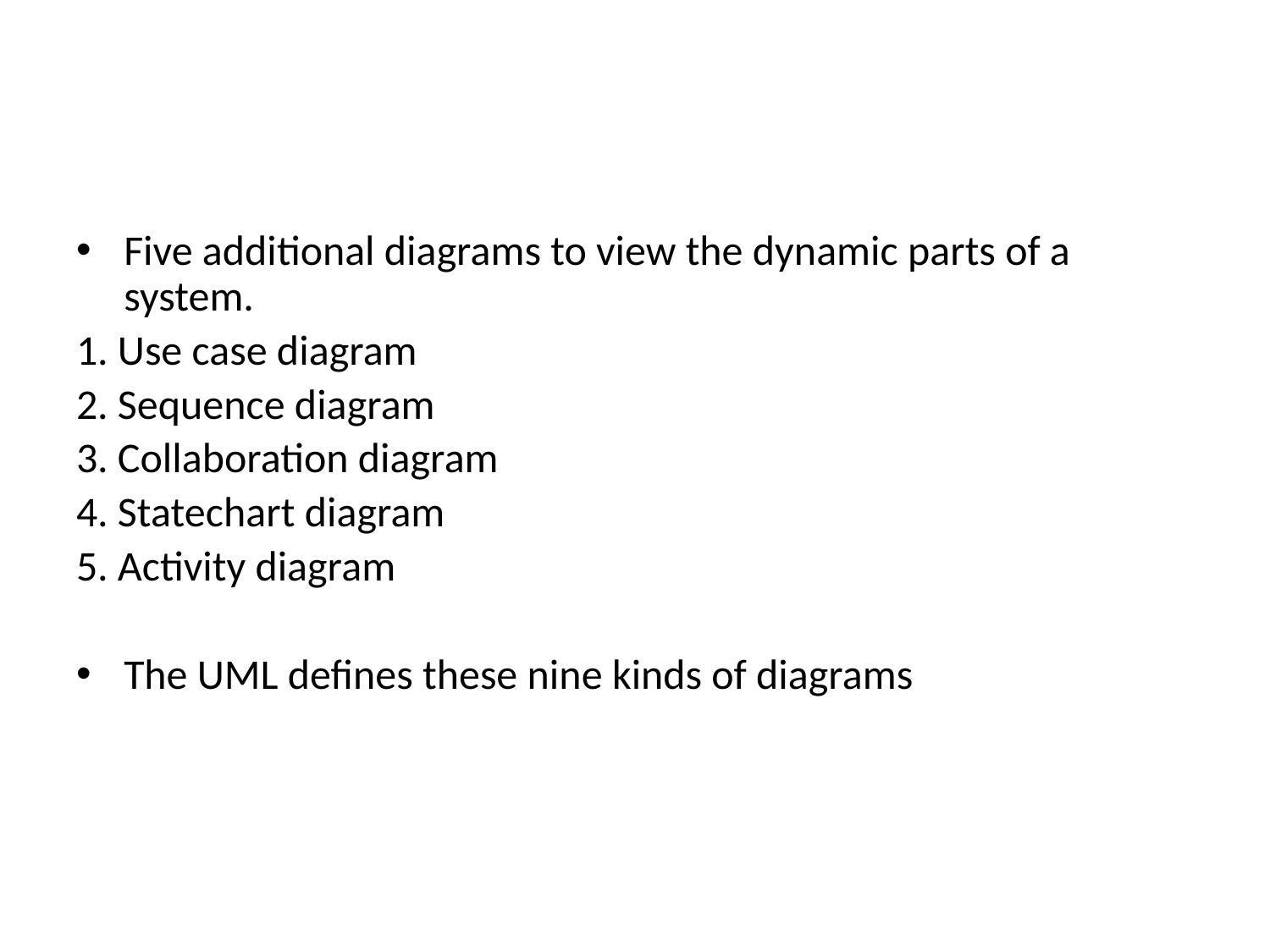

#
Five additional diagrams to view the dynamic parts of a system.
1. Use case diagram
2. Sequence diagram
3. Collaboration diagram
4. Statechart diagram
5. Activity diagram

The UML defines these nine kinds of diagrams